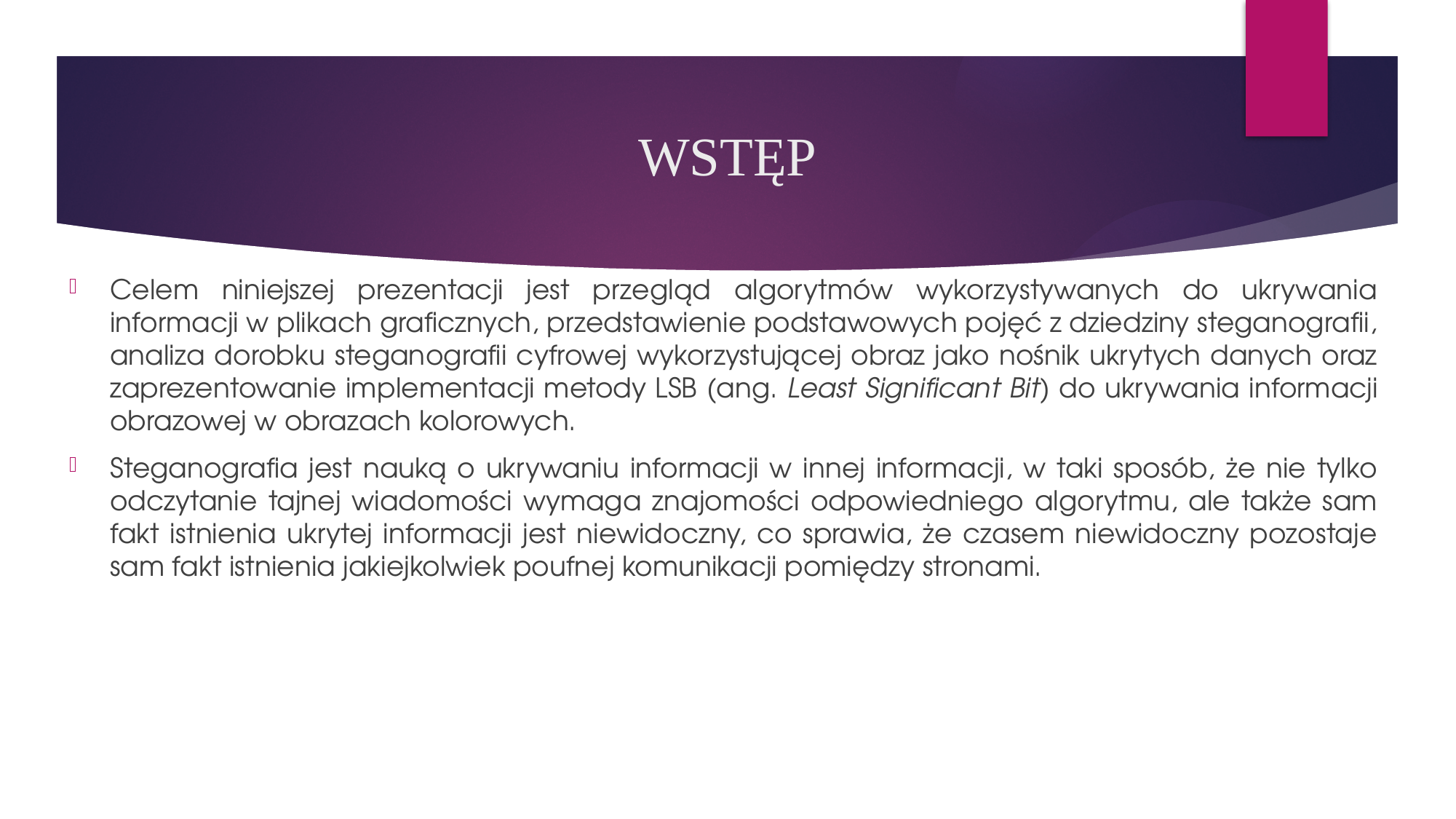

# WSTĘP
Celem niniejszej prezentacji jest przegląd algorytmów wykorzystywanych do ukrywania informacji w plikach graficznych, przedstawienie podstawowych pojęć z dziedziny steganografii, analiza dorobku steganografii cyfrowej wykorzystującej obraz jako nośnik ukrytych danych oraz zaprezentowanie implementacji metody LSB (ang. Least Significant Bit) do ukrywania informacji obrazowej w obrazach kolorowych.
Steganografia jest nauką o ukrywaniu informacji w innej informacji, w taki sposób, że nie tylko odczytanie tajnej wiadomości wymaga znajomości odpowiedniego algorytmu, ale także sam fakt istnienia ukrytej informacji jest niewidoczny, co sprawia, że czasem niewidoczny pozostaje sam fakt istnienia jakiejkolwiek poufnej komunikacji pomiędzy stronami.